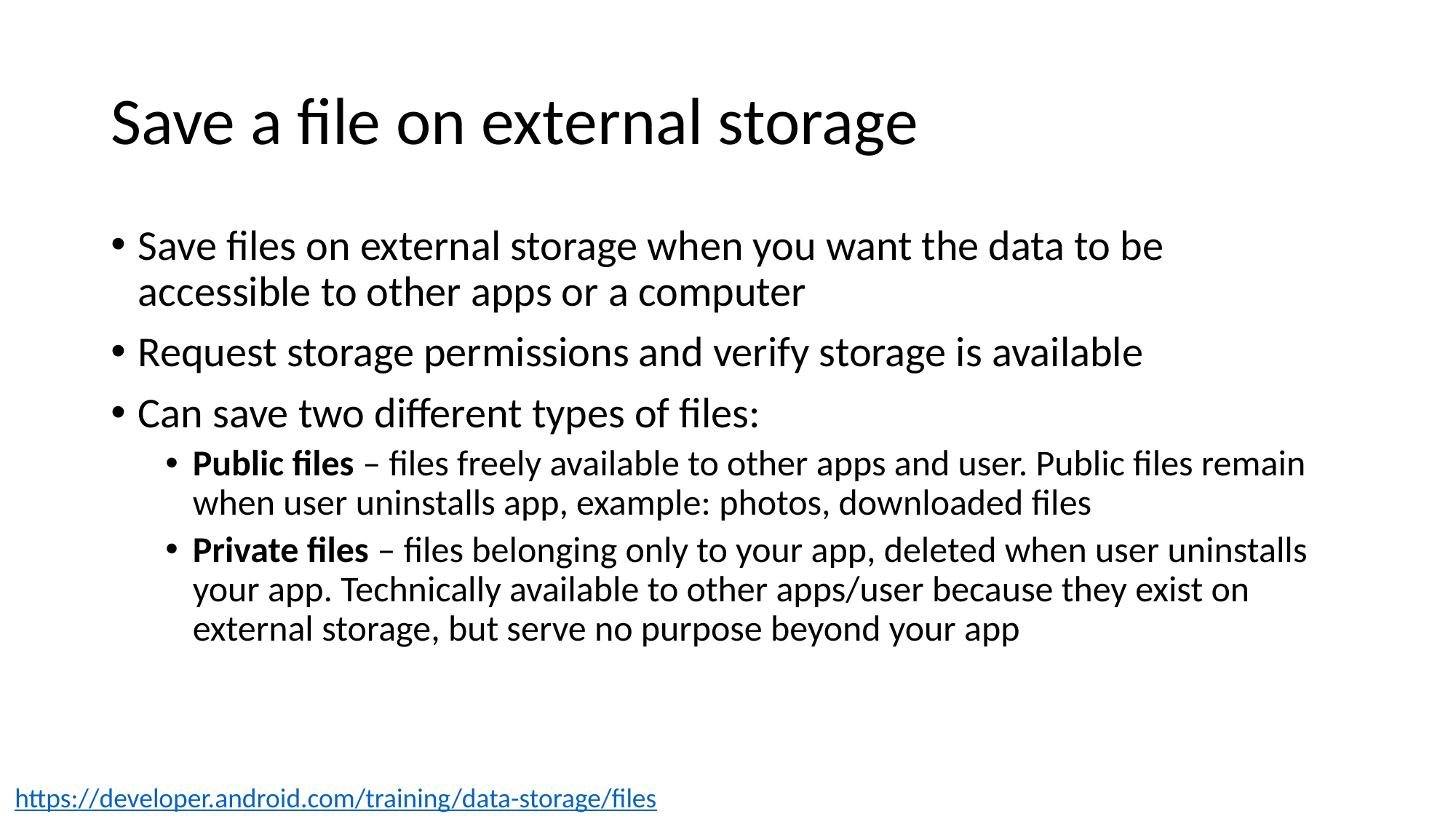

# Save a file on external storage
Save files on external storage when you want the data to be accessible to other apps or a computer
Request storage permissions and verify storage is available
Can save two different types of files:
Public files – files freely available to other apps and user. Public files remain when user uninstalls app, example: photos, downloaded files
Private files – files belonging only to your app, deleted when user uninstalls your app. Technically available to other apps/user because they exist on external storage, but serve no purpose beyond your app

https://developer.android.com/training/data-storage/files